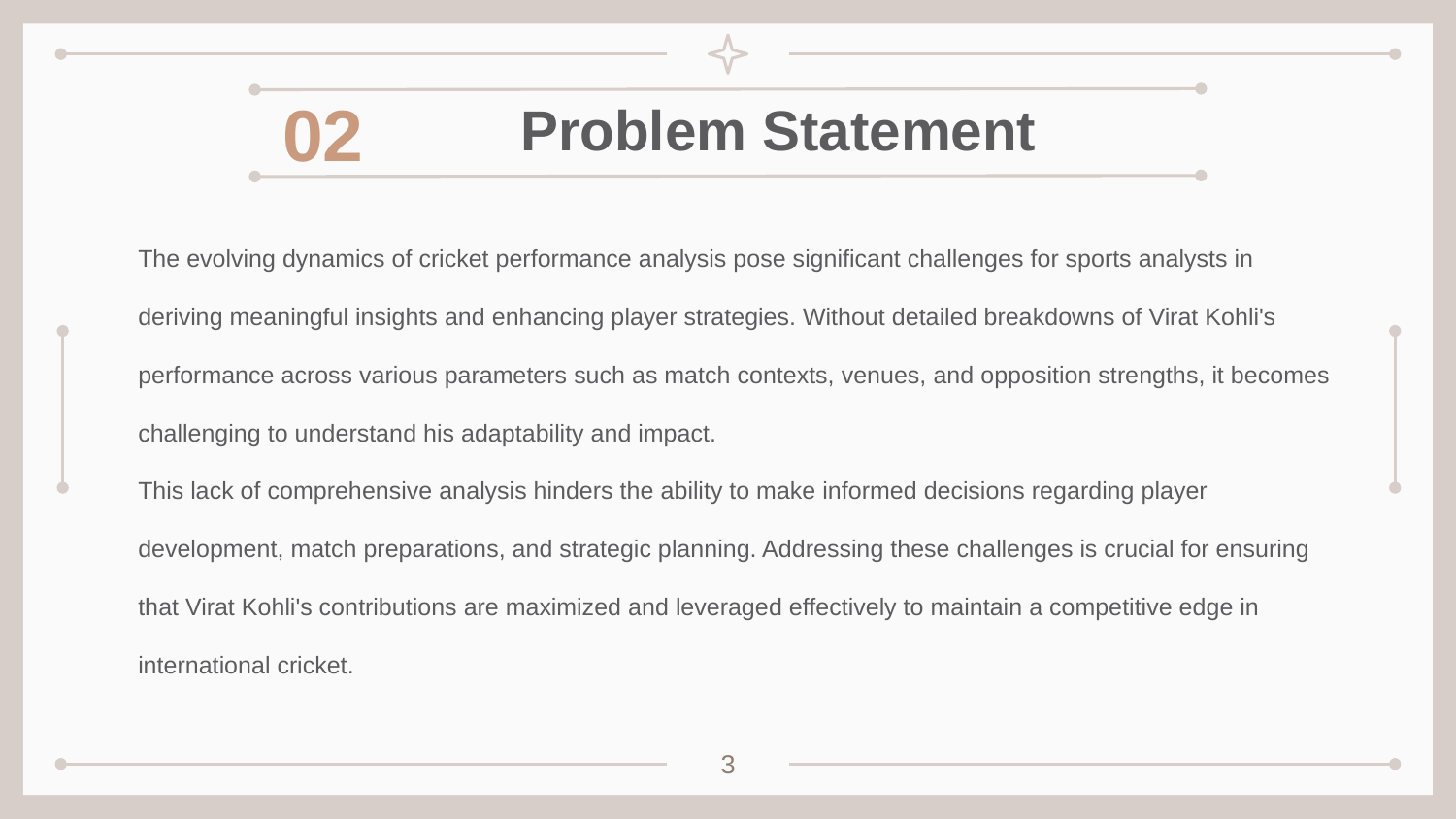

# Problem Statement
02
The evolving dynamics of cricket performance analysis pose significant challenges for sports analysts in deriving meaningful insights and enhancing player strategies. Without detailed breakdowns of Virat Kohli's performance across various parameters such as match contexts, venues, and opposition strengths, it becomes challenging to understand his adaptability and impact.
This lack of comprehensive analysis hinders the ability to make informed decisions regarding player development, match preparations, and strategic planning. Addressing these challenges is crucial for ensuring that Virat Kohli's contributions are maximized and leveraged effectively to maintain a competitive edge in international cricket.

3